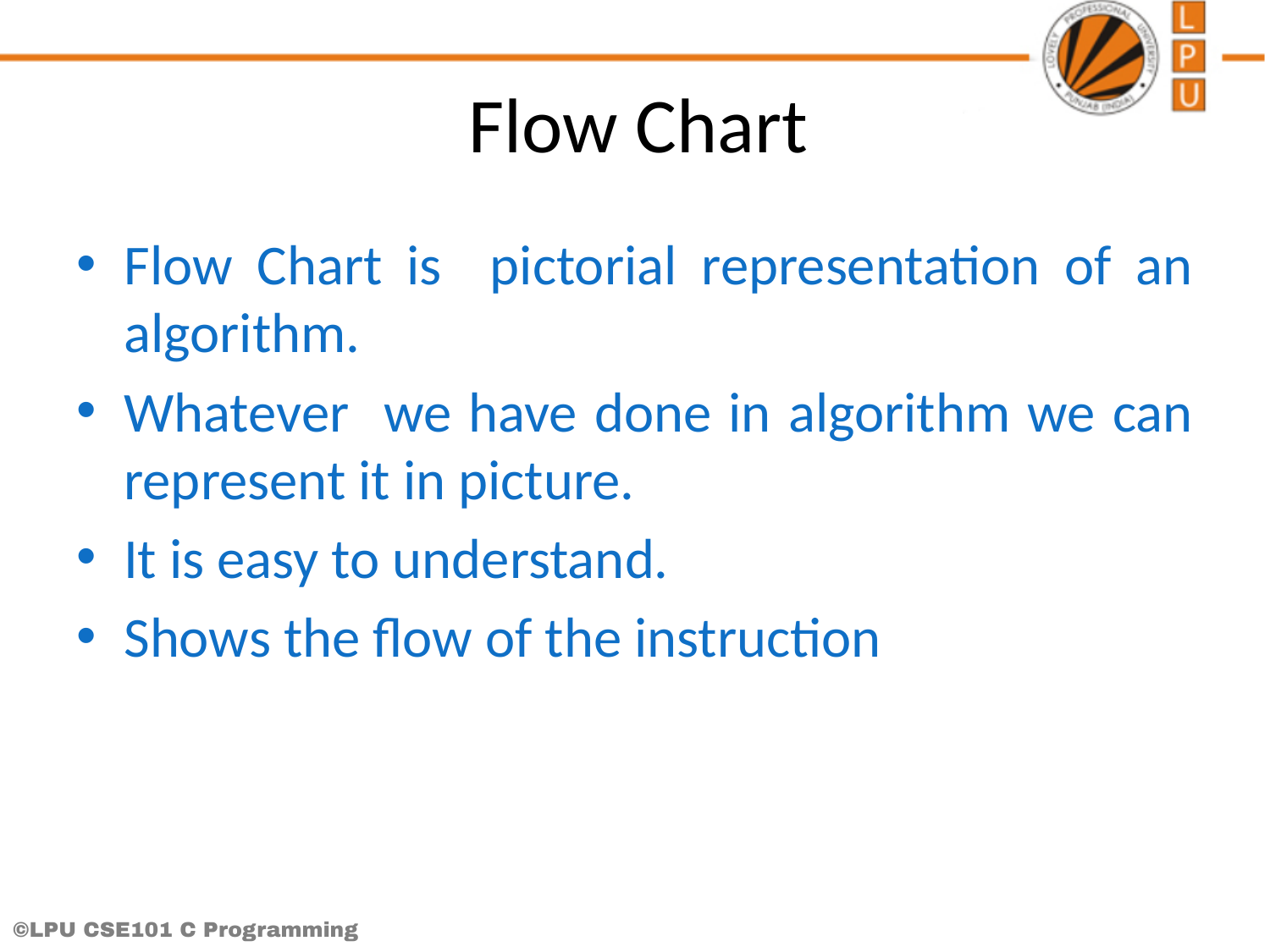

# Flow Chart
Flow Chart is  pictorial representation of an algorithm.
Whatever  we have done in algorithm we can represent it in picture.
It is easy to understand.
Shows the flow of the instruction